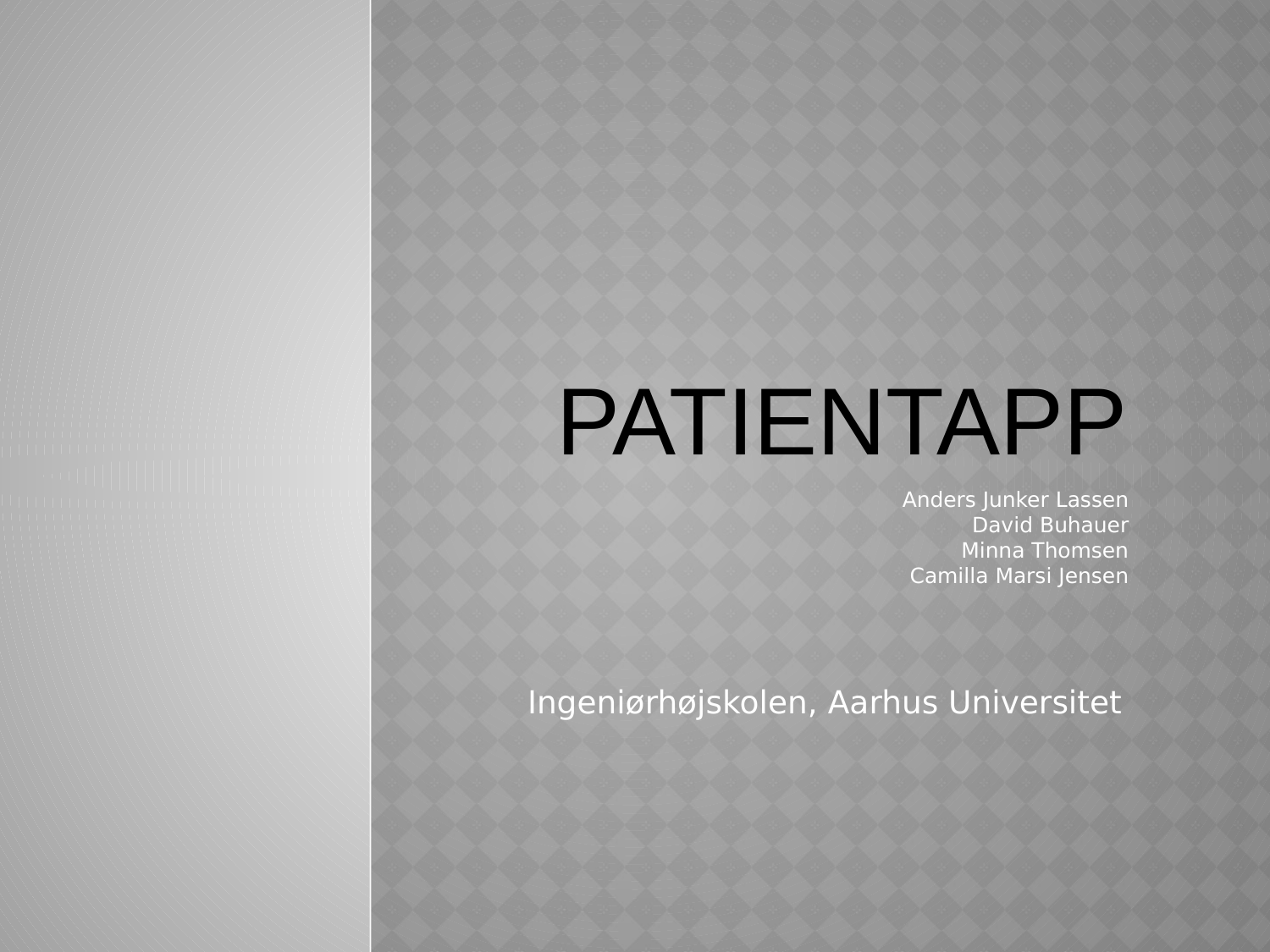

# PatientApp
Anders Junker Lassen
David Buhauer
Minna Thomsen
Camilla Marsi Jensen
Ingeniørhøjskolen, Aarhus Universitet